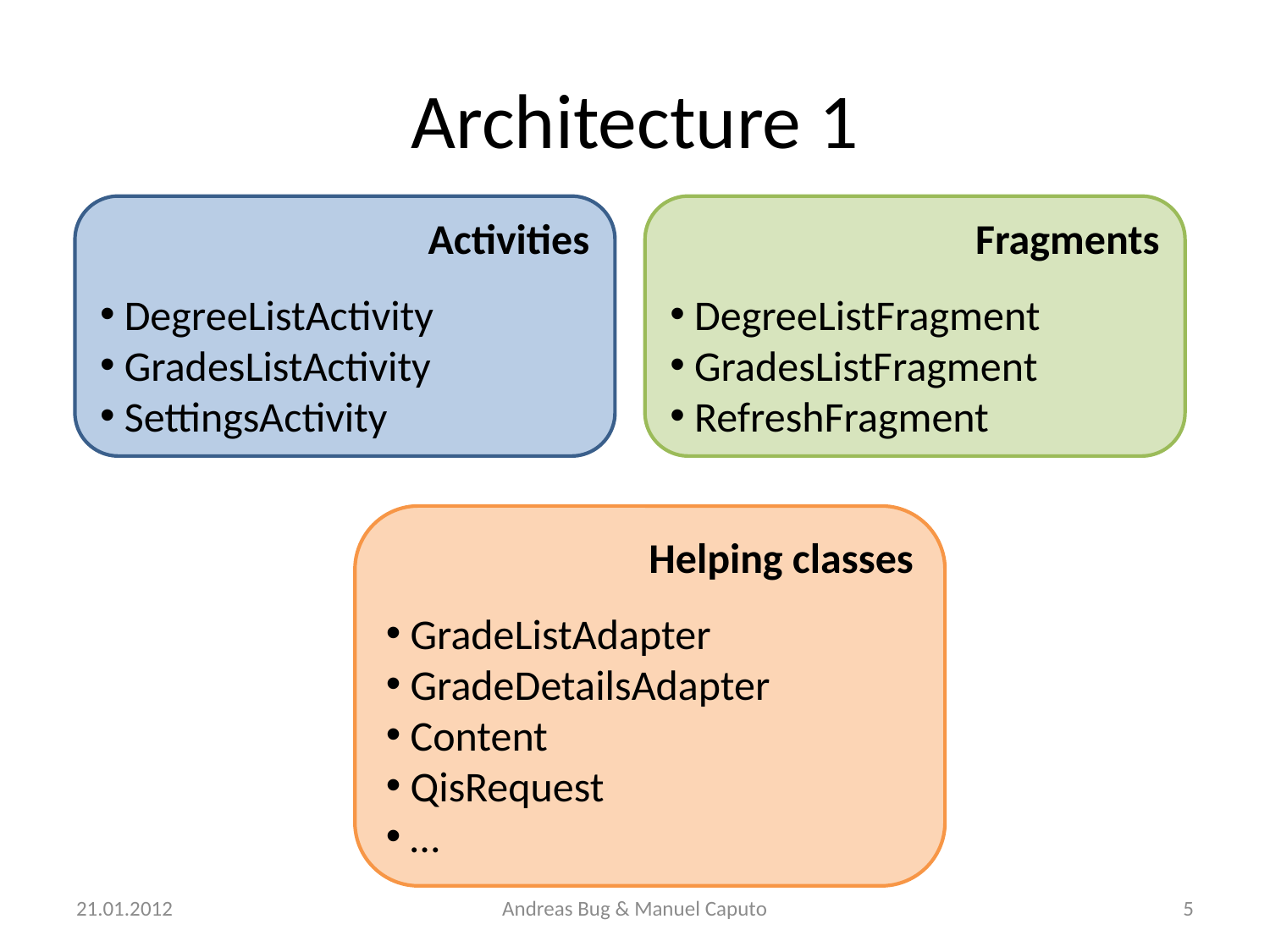

# Architecture 1
Activities

 DegreeListActivity
 GradesListActivity
 SettingsActivity
Fragments

 DegreeListFragment
 GradesListFragment
 RefreshFragment
Helping classes

 GradeListAdapter
 GradeDetailsAdapter
 Content
 QisRequest
 …
21.01.2012
Andreas Bug & Manuel Caputo
5